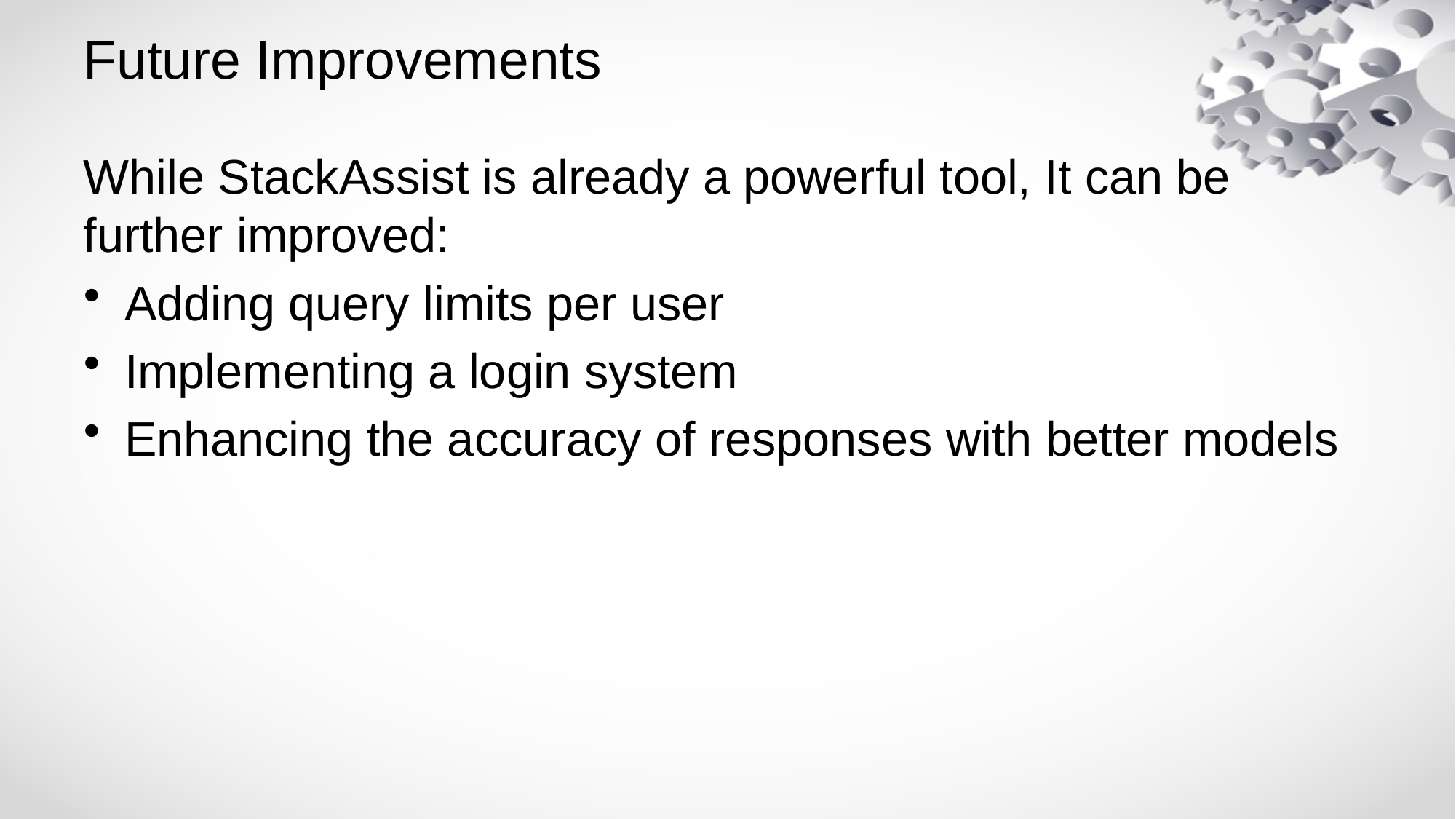

# Future Improvements
While StackAssist is already a powerful tool, It can be further improved:
Adding query limits per user
Implementing a login system
Enhancing the accuracy of responses with better models